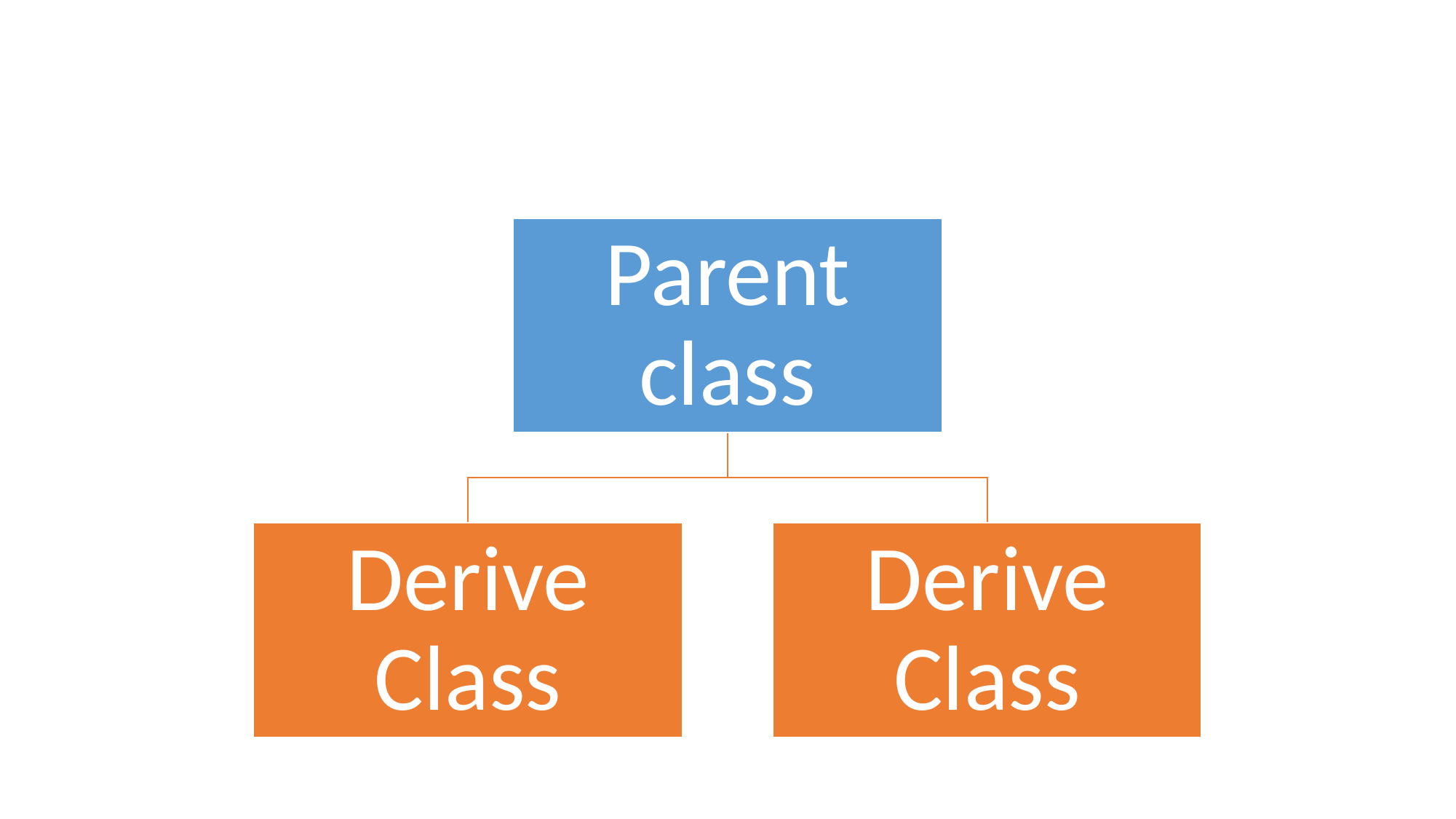

#
Parent class
Derive Class
Derive Class